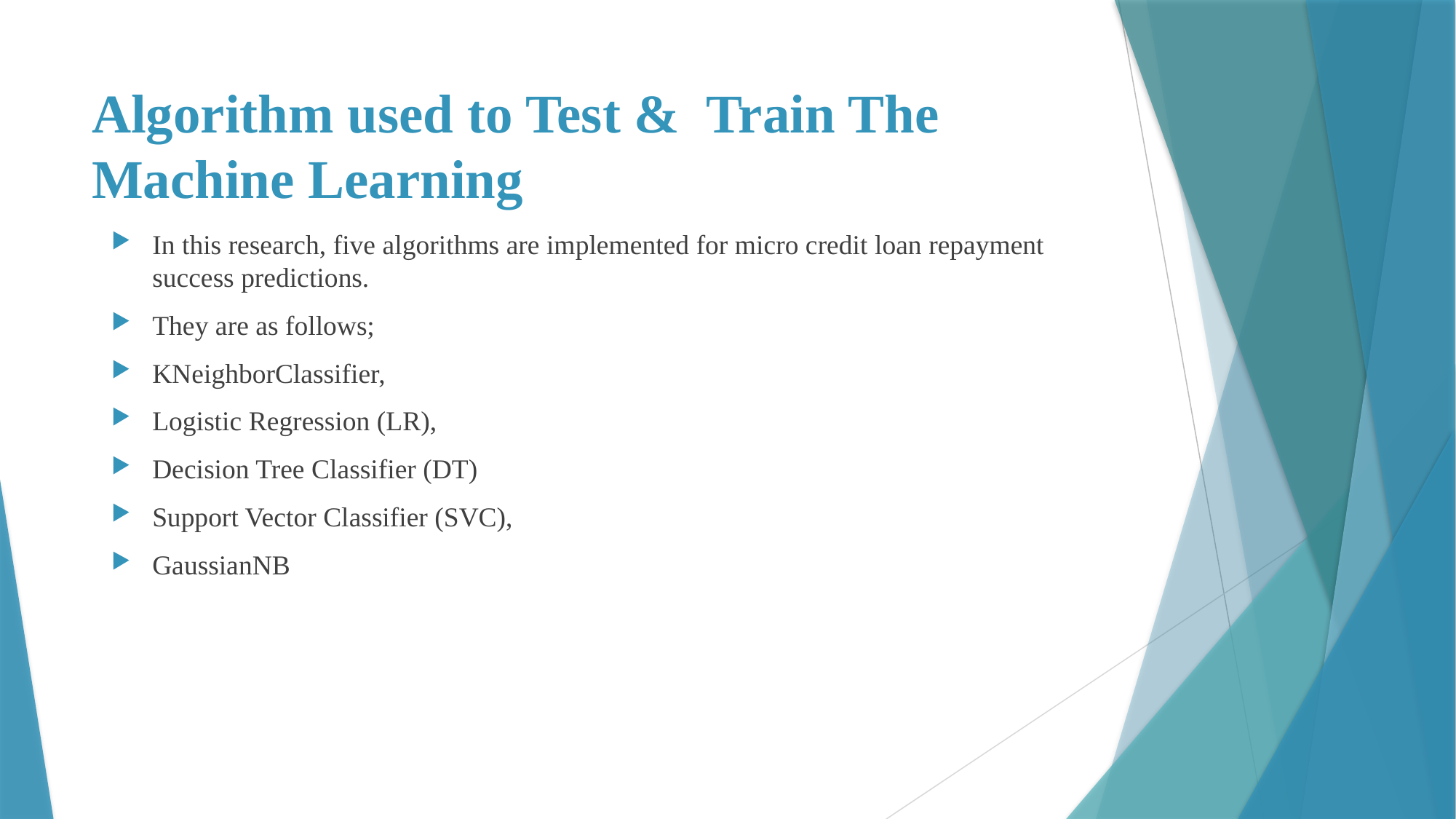

# Algorithm used to Test &  Train The Machine Learning
In this research, five algorithms are implemented for micro credit loan repayment success predictions.
They are as follows;
KNeighborClassifier,
Logistic Regression (LR),
Decision Tree Classifier (DT)
Support Vector Classifier (SVC),
GaussianNB